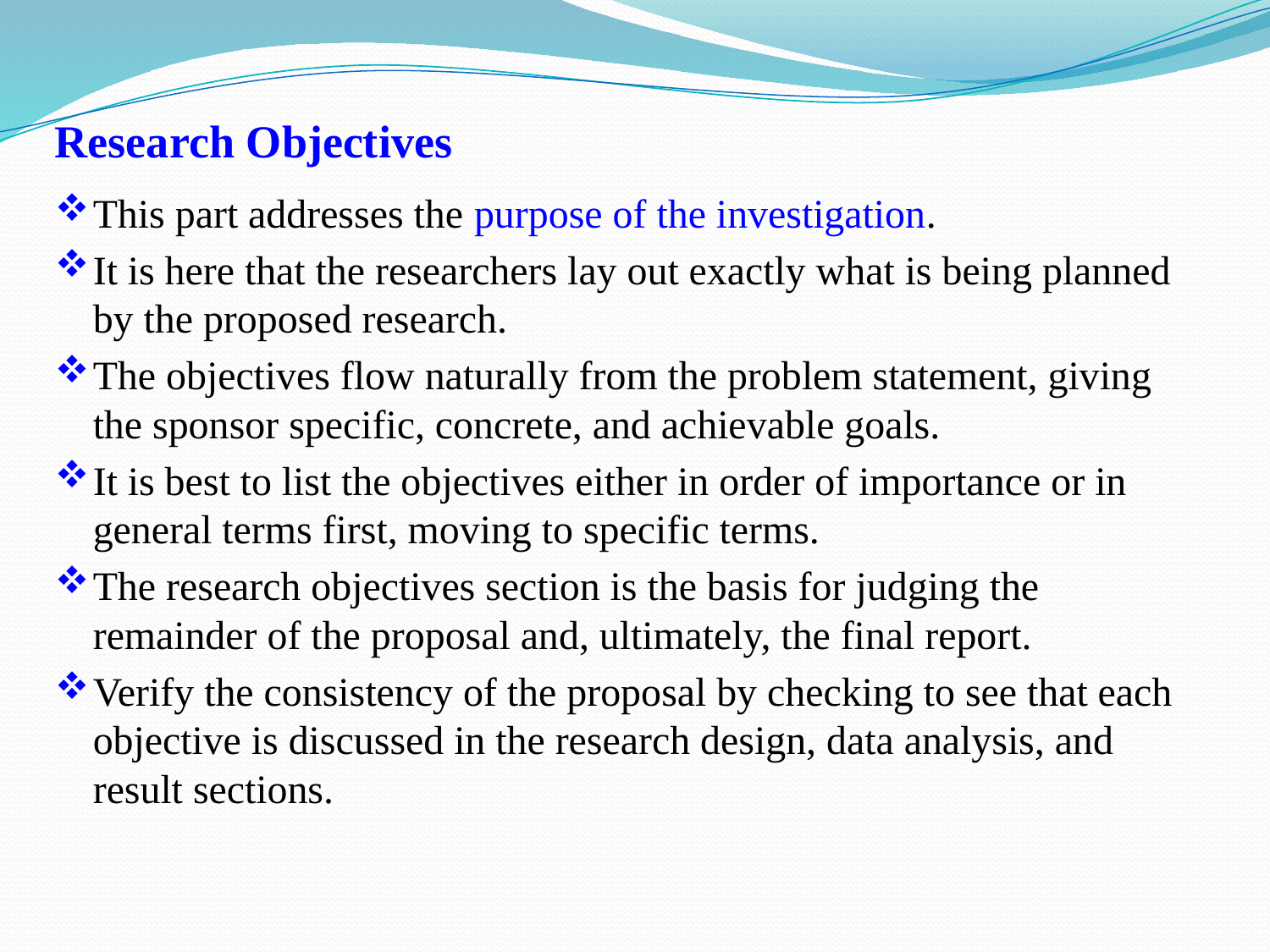

Research Objectives

This part addresses the purpose of the investigation.
It is here that the researchers lay out exactly what is being planned by the proposed research.
The objectives flow naturally from the problem statement, giving the sponsor specific, concrete, and achievable goals.
It is best to list the objectives either in order of importance or in general terms first, moving to specific terms.
The research objectives section is the basis for judging the remainder of the proposal and, ultimately, the final report.
Verify the consistency of the proposal by checking to see that each objective is discussed in the research design, data analysis, and result sections.